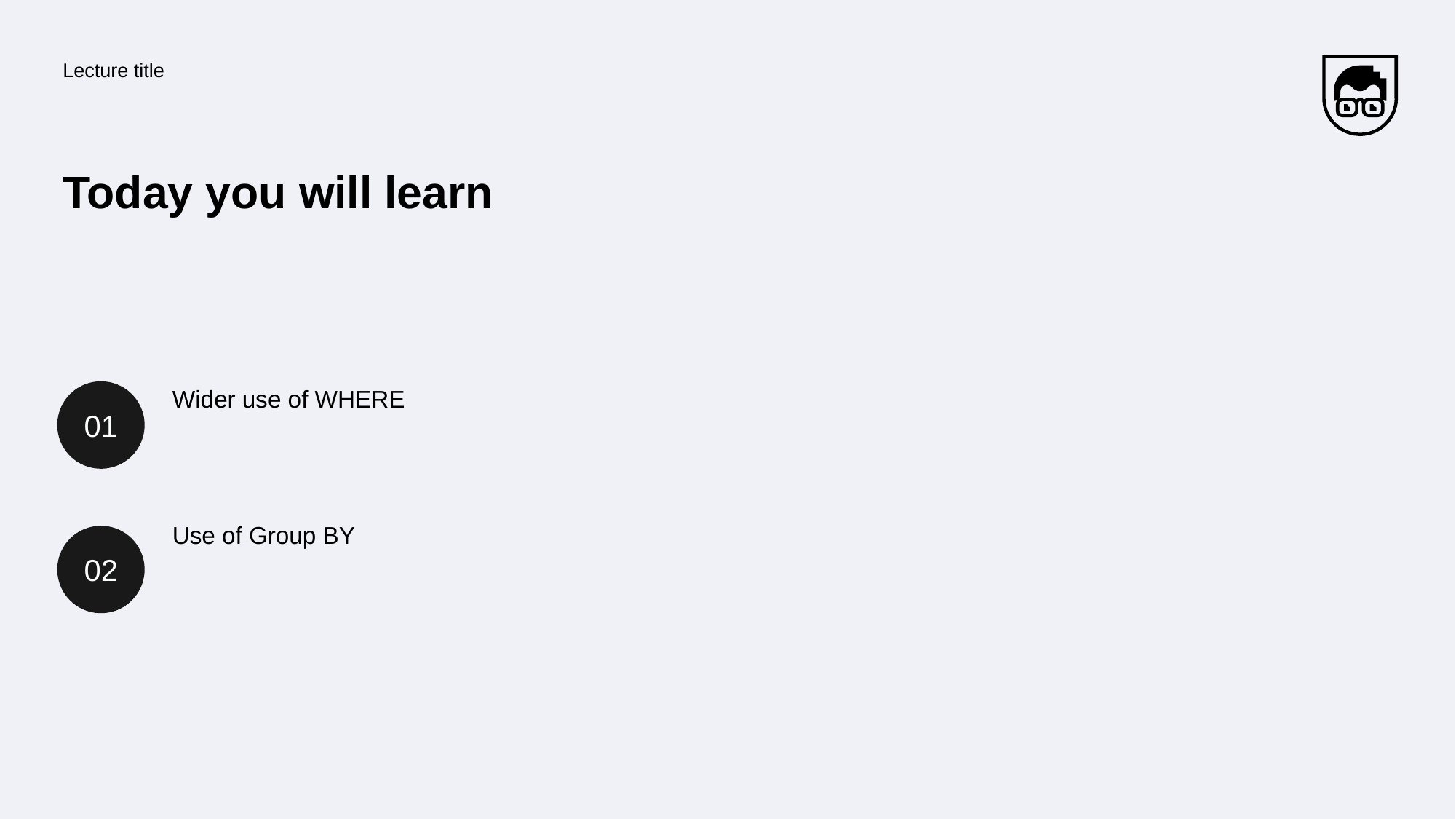

Lecture title
# Today you will learn

01
Wider use of WHERE
Use of Group BY

02